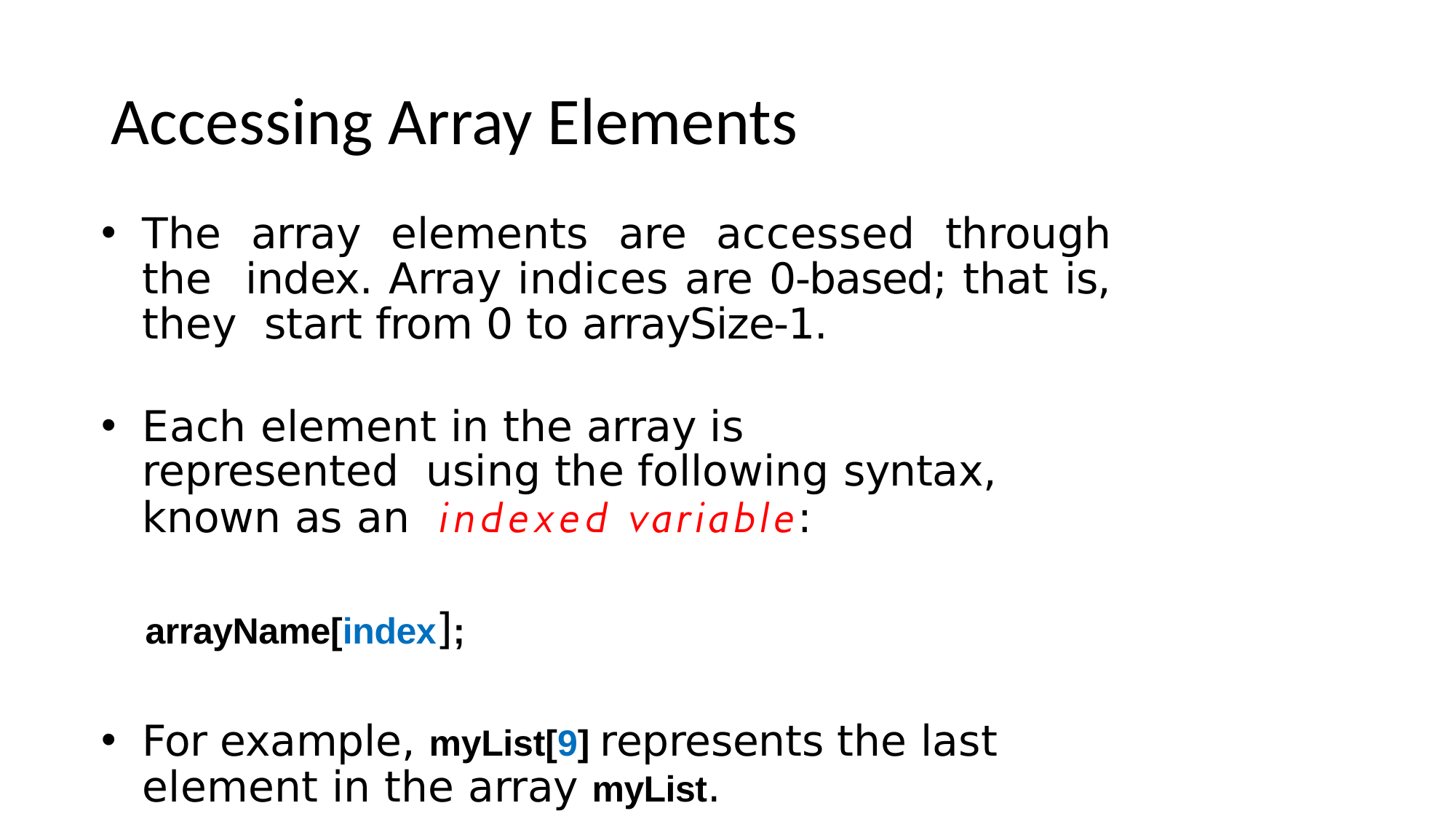

# Accessing Array Elements
The array elements are accessed through the  index. Array indices are 0-based; that is, they  start from 0 to arraySize-1.

Each element in the array is represented  using the following syntax, known as an  indexed variable:

arrayName[index];

For example, myList[9] represents the last  element in the array myList.